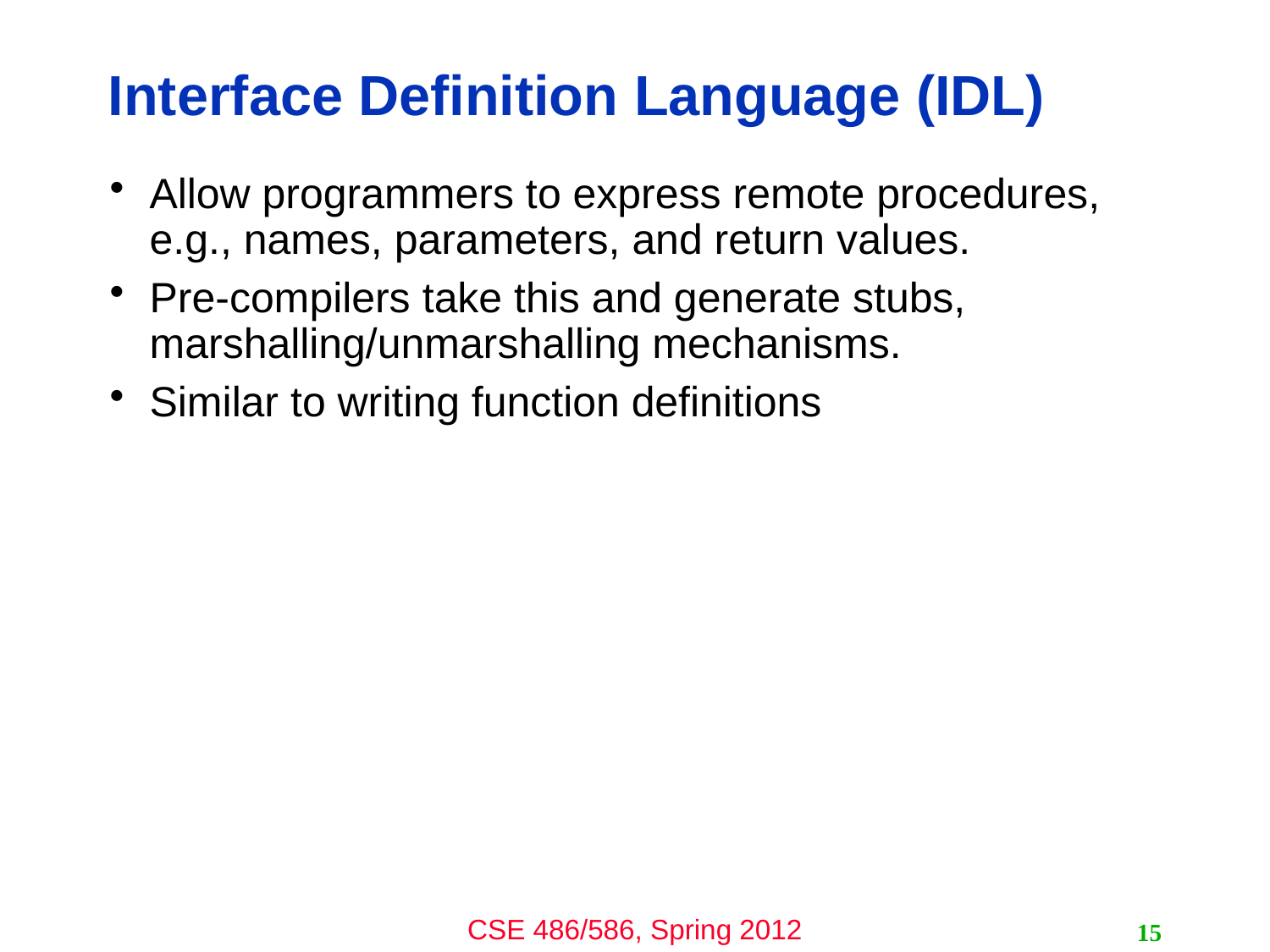

# Interface Definition Language (IDL)
Allow programmers to express remote procedures, e.g., names, parameters, and return values.
Pre-compilers take this and generate stubs, marshalling/unmarshalling mechanisms.
Similar to writing function definitions
15